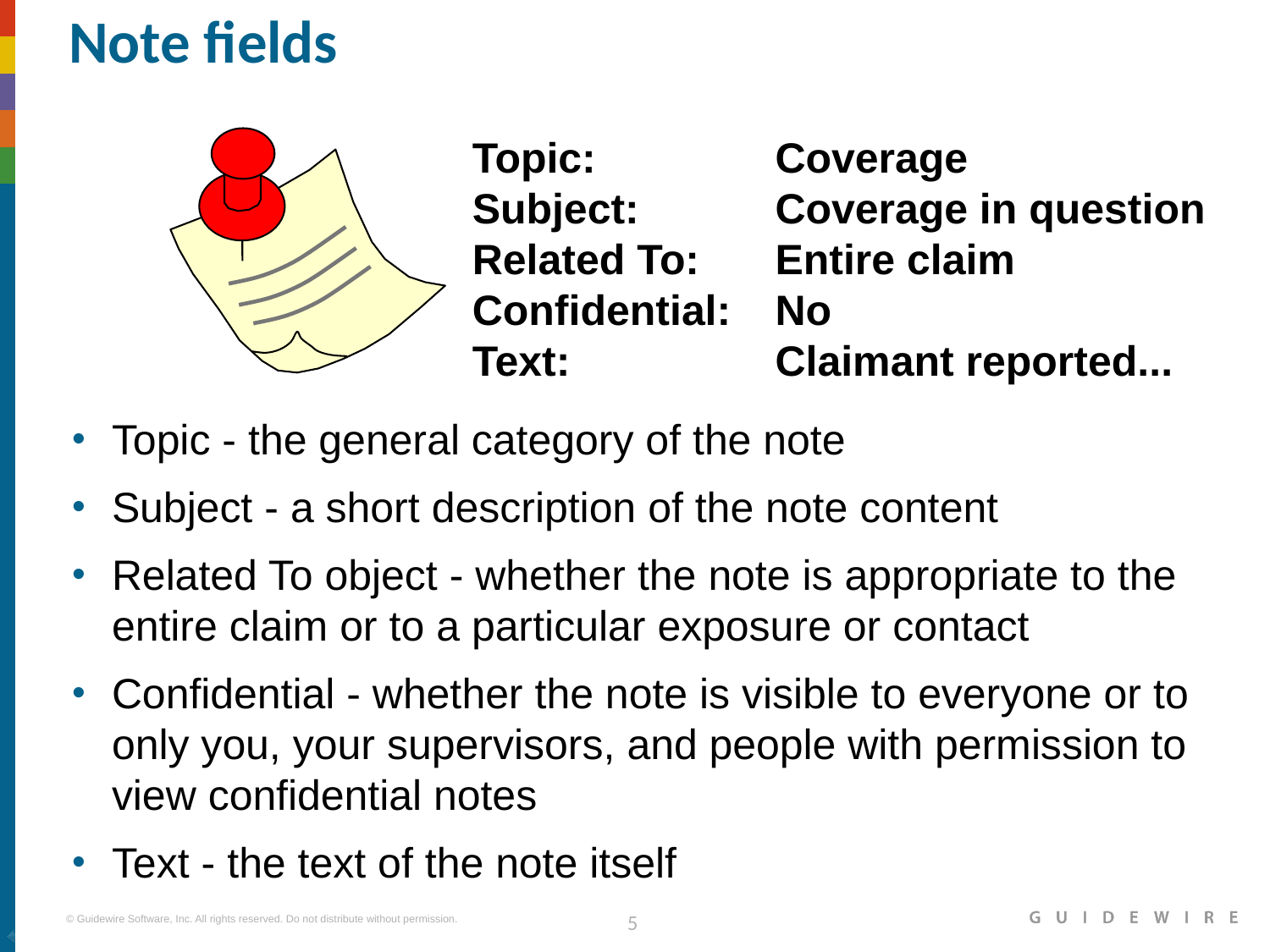

# Note fields

Topic:	Coverage
Subject:	Coverage in question
Related To:	Entire claim
Confidential: 	No
Text: 	Claimant reported...
Topic - the general category of the note
Subject - a short description of the note content
Related To object - whether the note is appropriate to the entire claim or to a particular exposure or contact
Confidential - whether the note is visible to everyone or to only you, your supervisors, and people with permission to view confidential notes
Text - the text of the note itself
|EOS~005|